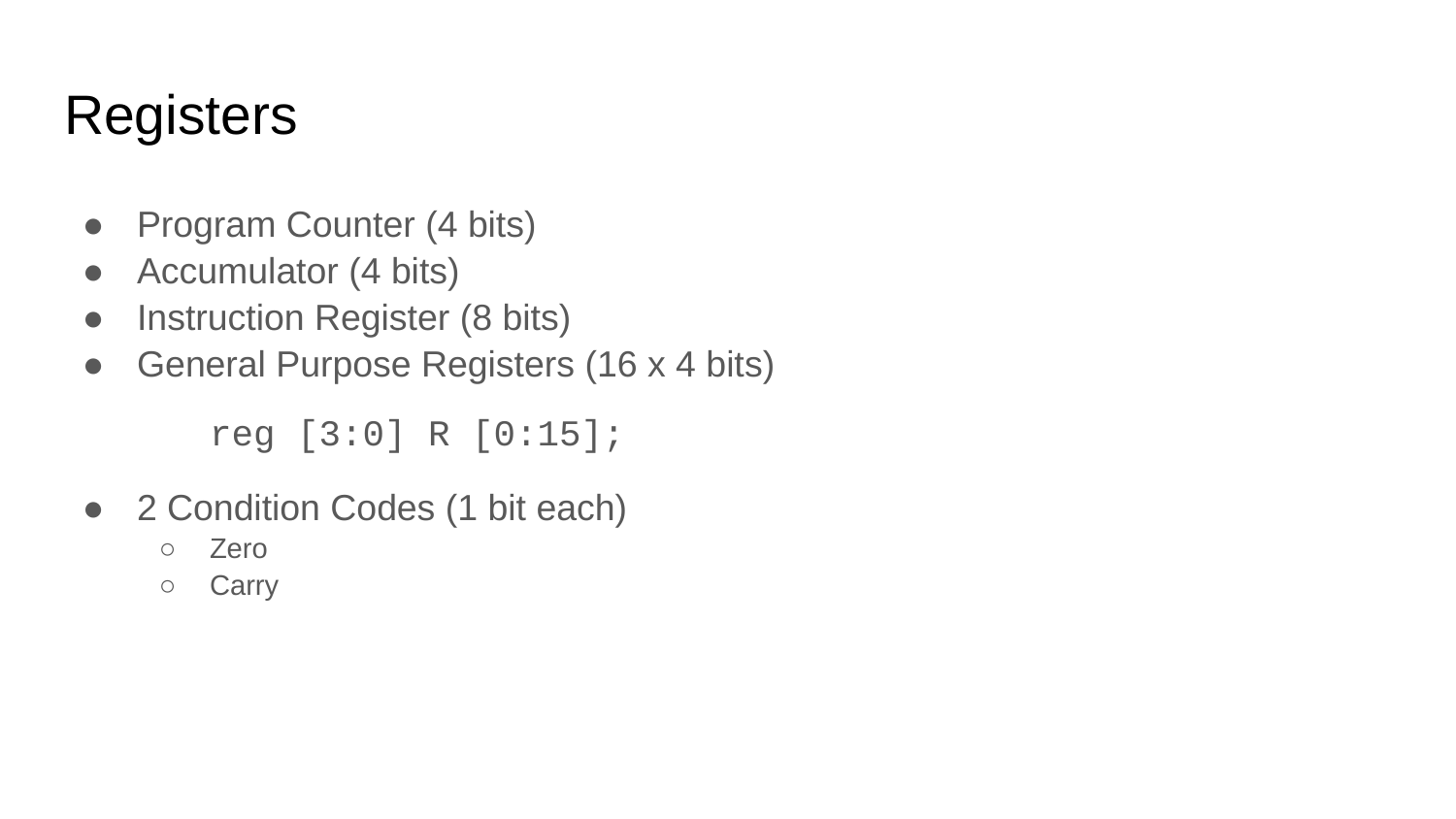

# Registers
Program Counter (4 bits)
Accumulator (4 bits)
Instruction Register (8 bits)
General Purpose Registers (16 x 4 bits)
reg [3:0] R [0:15];
2 Condition Codes (1 bit each)
Zero
Carry